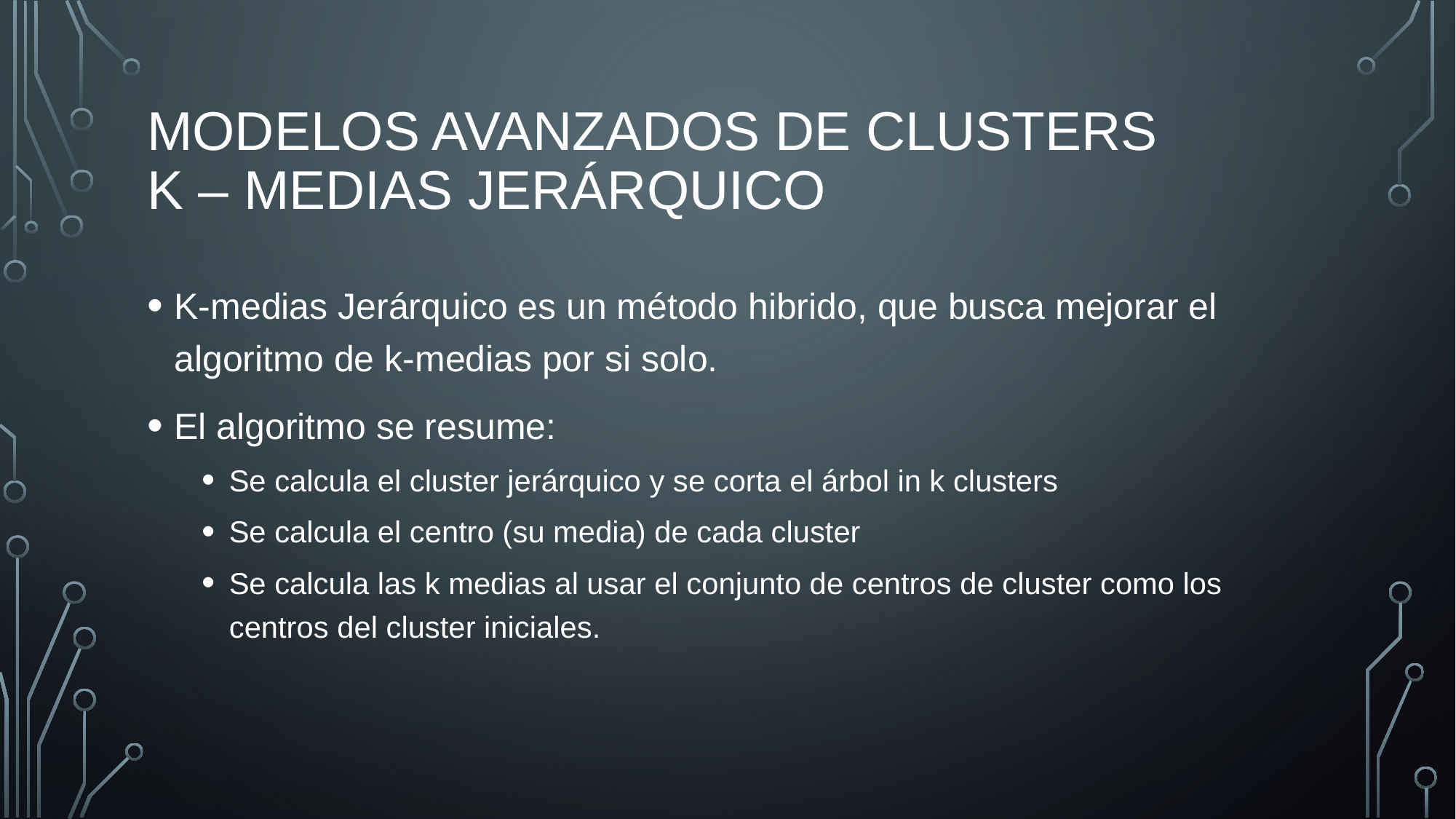

# Modelos Avanzados de Clusters K – MEDIAS JERÁRQUICO
K-medias Jerárquico es un método hibrido, que busca mejorar el algoritmo de k-medias por si solo.
El algoritmo se resume:
Se calcula el cluster jerárquico y se corta el árbol in k clusters
Se calcula el centro (su media) de cada cluster
Se calcula las k medias al usar el conjunto de centros de cluster como los centros del cluster iniciales.